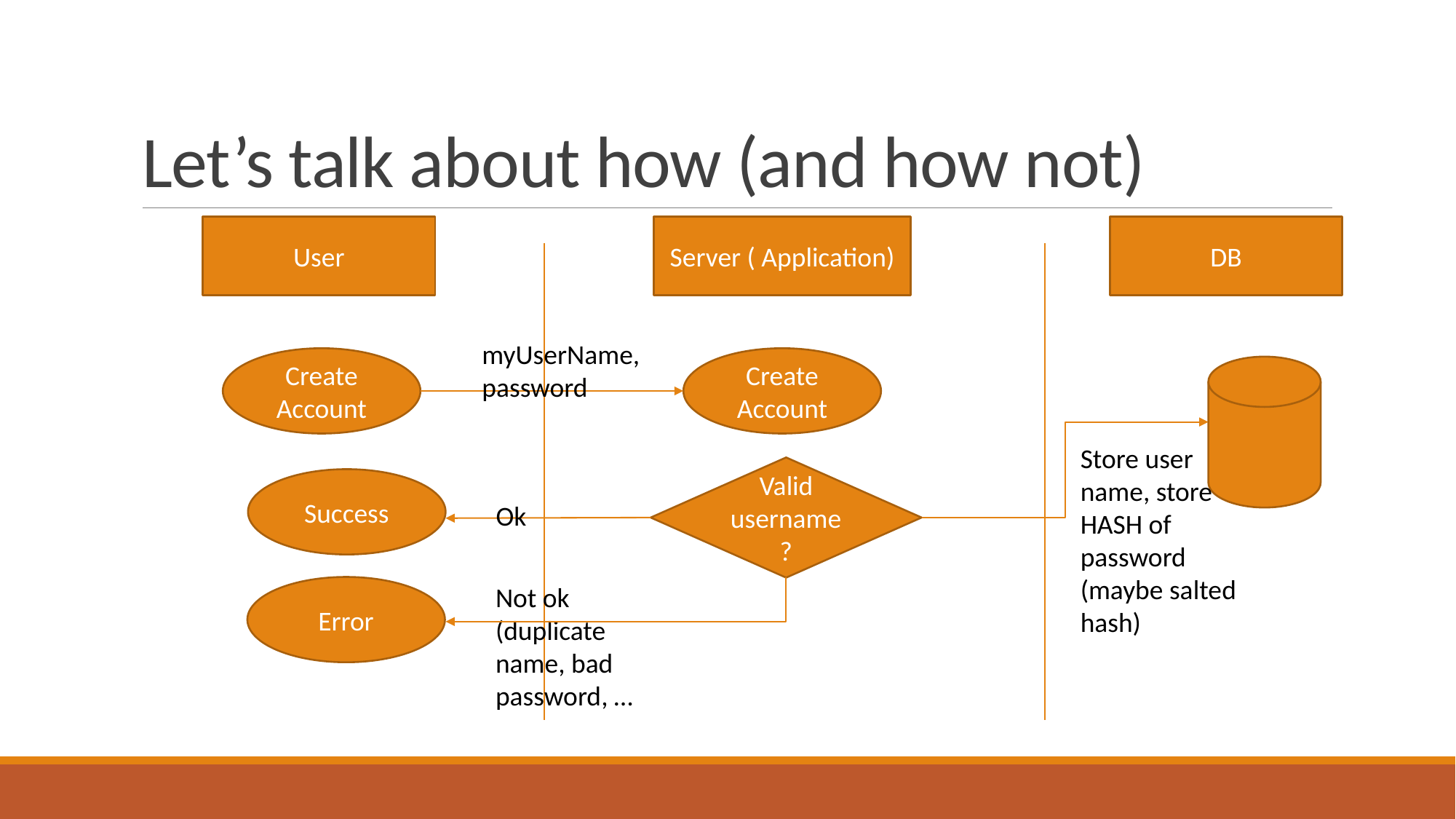

# Let’s talk about how (and how not)
User
Server ( Application)
DB
myUserName, password
Create Account
Create Account

Store user name, store HASH of password (maybe salted hash)
Valid username?
Success
Ok
Not ok (duplicate name, bad password, …
Error